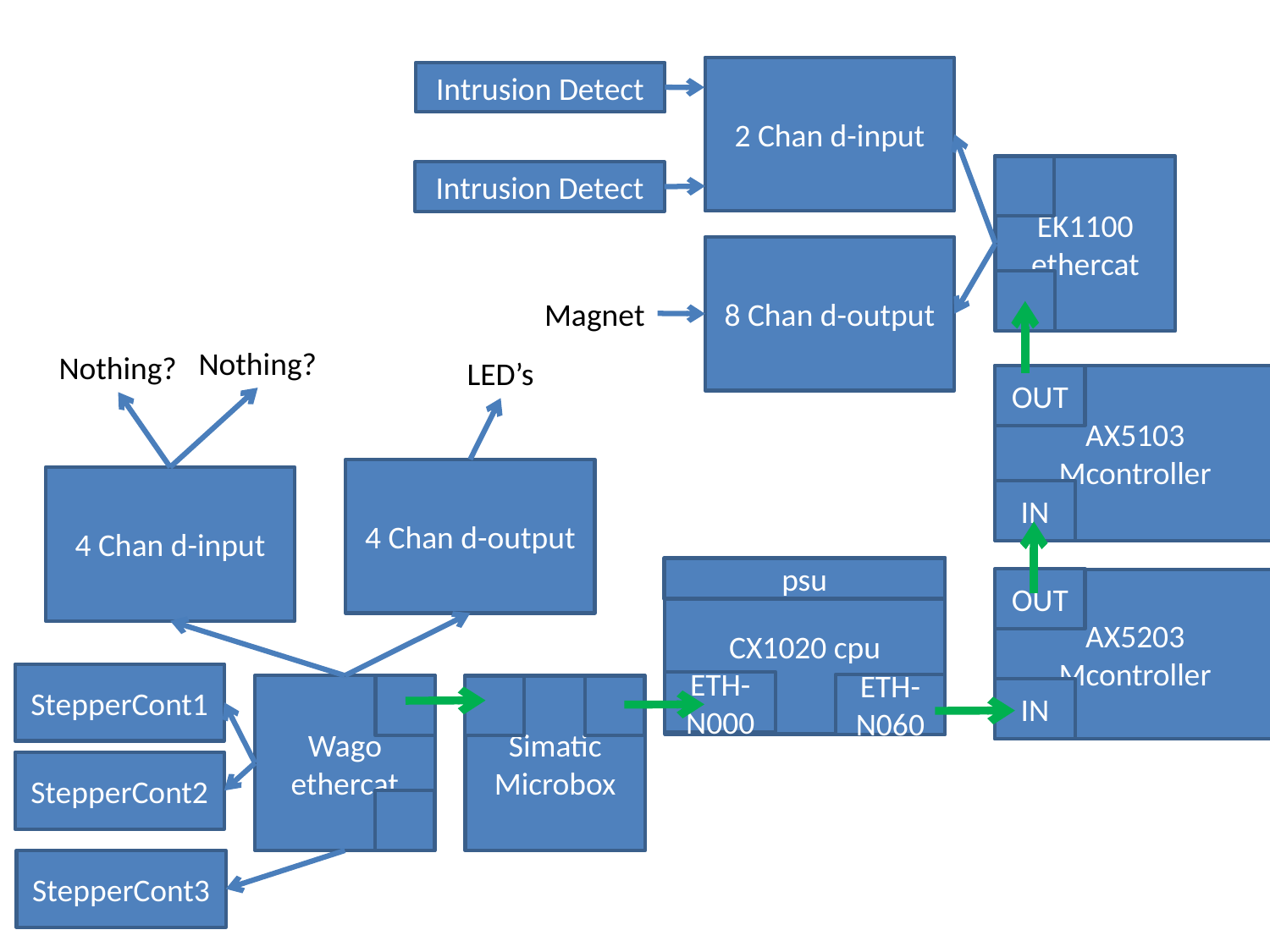

2 Chan d-input
Intrusion Detect

EK1100 ethercat
Intrusion Detect
8 Chan d-output

Magnet
Nothing?
Nothing?
LED’s
AX5103 Mcontroller
OUT
IN
4 Chan d-output
4 Chan d-input
CX1020 cpu
psu
OUT
AX5203 Mcontroller
IN
StepperCont1
ETH-N000
ETH-N060
Wago ethercat

Simatic Microbox
StepperCont2
StepperCont3